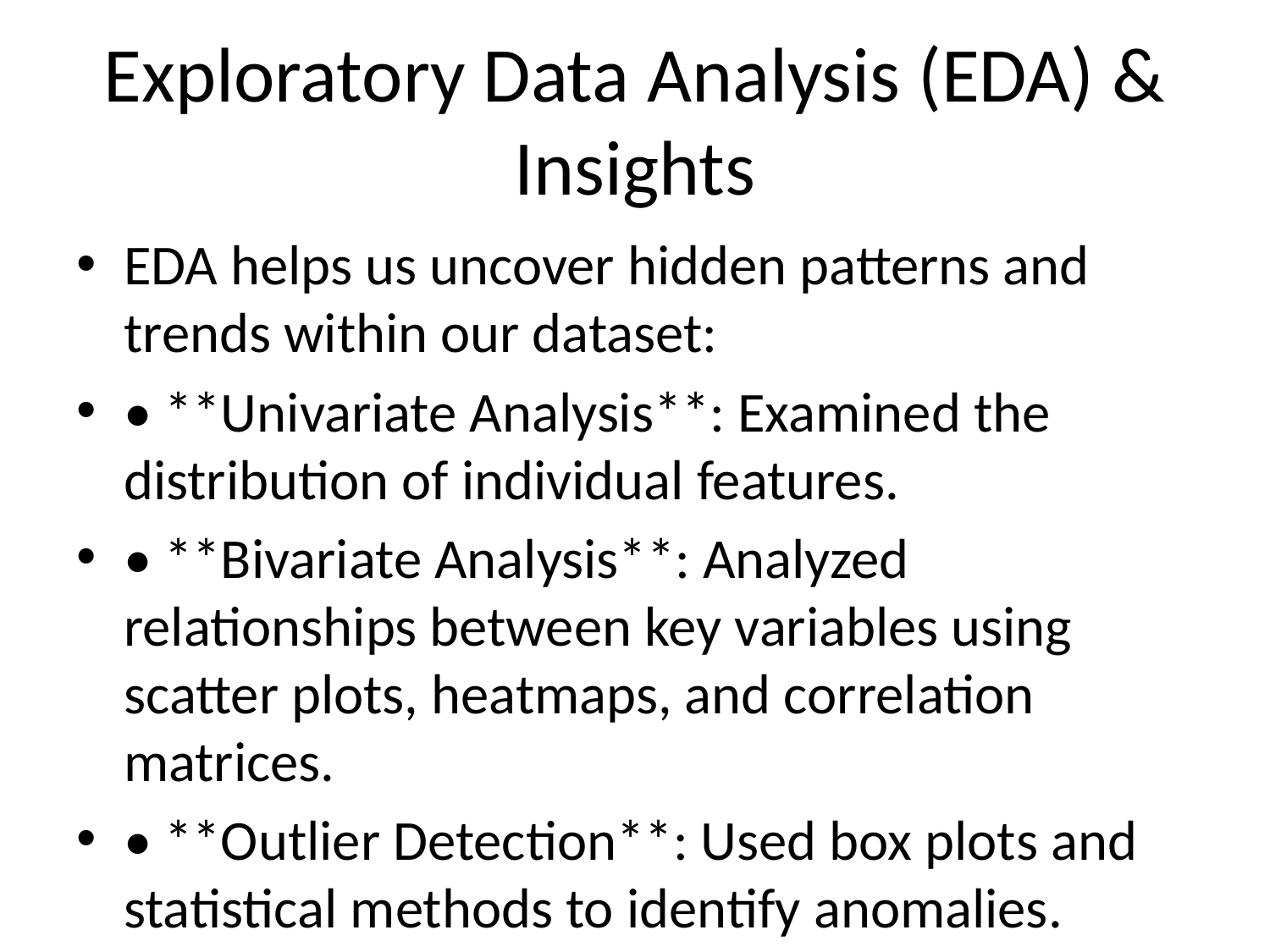

# Exploratory Data Analysis (EDA) & Insights
EDA helps us uncover hidden patterns and trends within our dataset:
• **Univariate Analysis**: Examined the distribution of individual features.
• **Bivariate Analysis**: Analyzed relationships between key variables using scatter plots, heatmaps, and correlation matrices.
• **Outlier Detection**: Used box plots and statistical methods to identify anomalies.
• **Feature Engineering**: Created new features to improve predictive performance.
• **Interactive Visualizations**: Built dynamic graphs to explore trends more effectively.